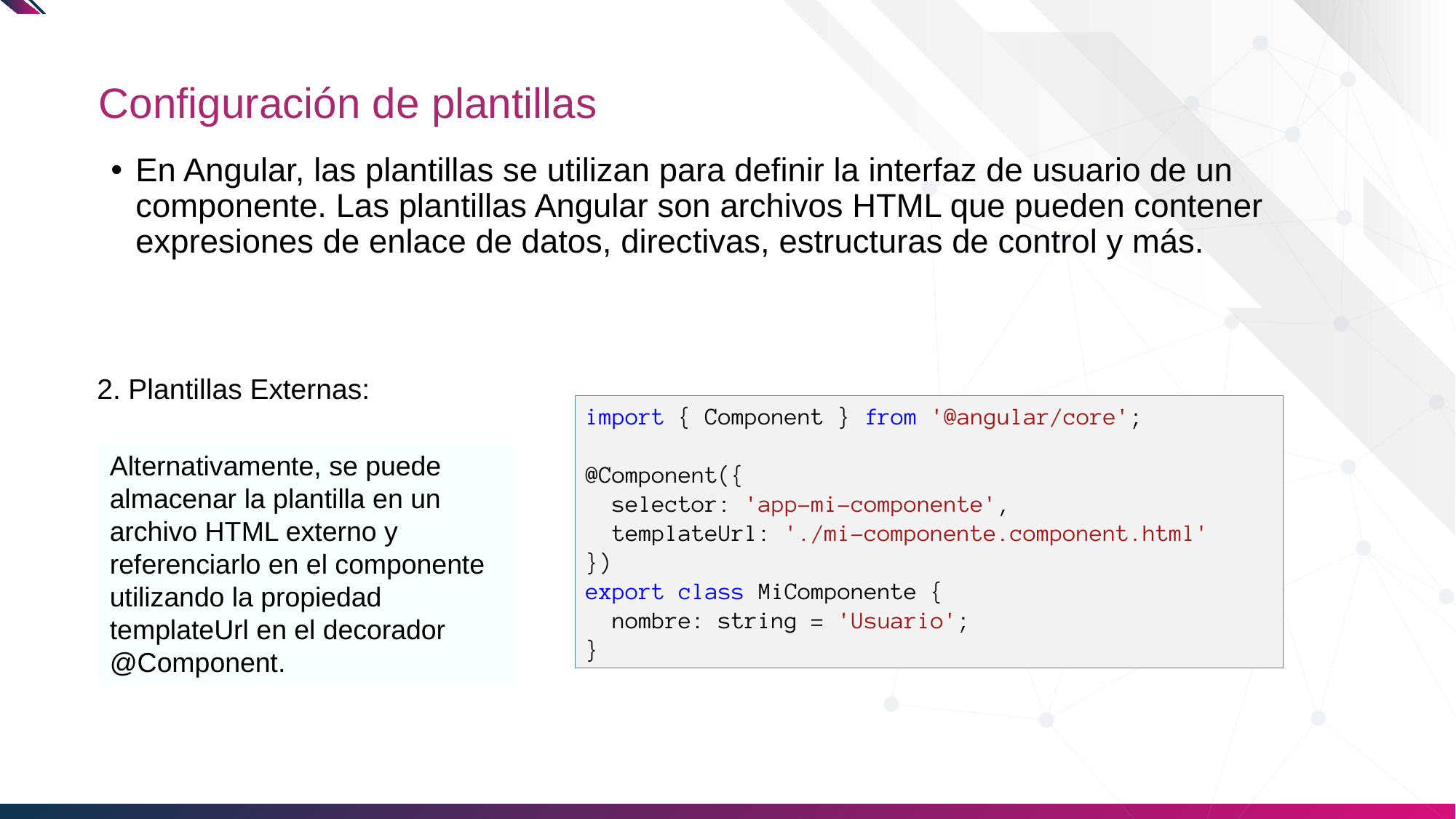

# Configuración de plantillas
En Angular, las plantillas se utilizan para definir la interfaz de usuario de un componente. Las plantillas Angular son archivos HTML que pueden contener expresiones de enlace de datos, directivas, estructuras de control y más.
2. Plantillas Externas:
import { Component } from '@angular/core';
@Component({
  selector: 'app-mi-componente',
  templateUrl: './mi-componente.component.html'
})
export class MiComponente {
  nombre: string = 'Usuario';
}
Alternativamente, se puede almacenar la plantilla en un archivo HTML externo y referenciarlo en el componente utilizando la propiedad templateUrl en el decorador @Component.